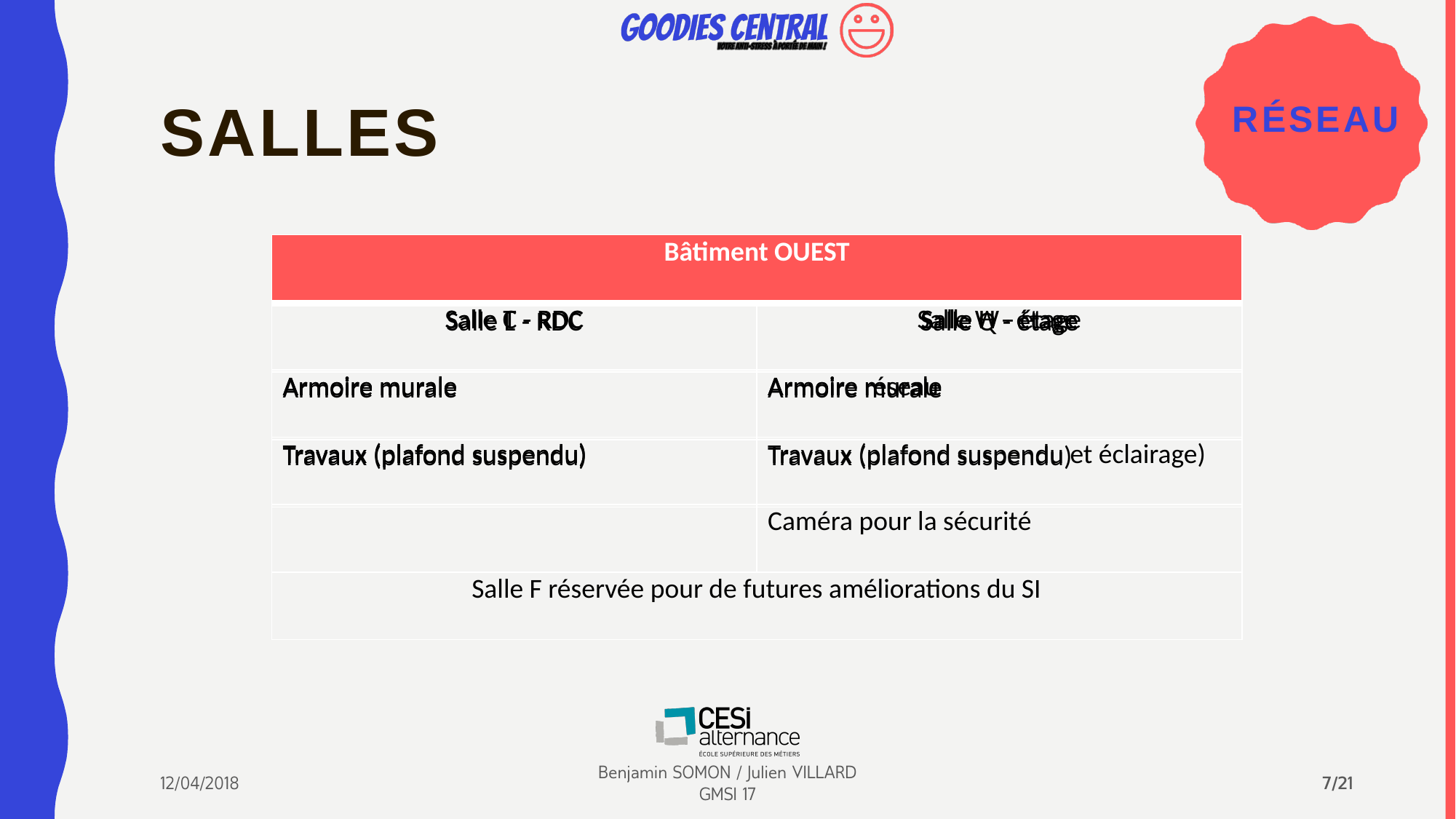

# Salles
réseau
| Bâtiment principal |  |
| --- | --- |
| Salle C - RDC | Salle H - étage |
| Armoire murale | Armoire réseau |
| Travaux (plafond suspendu) | Travaux (plafond suspendu et éclairage) |
|  | Caméra pour la sécurité |
| Salle F réservée pour de futures améliorations du SI |  |
| Bâtiment OUEST |  |
| --- | --- |
| Salle T - RDC | Salle W - étage |
| Armoire murale | Armoire murale |
| Travaux (plafond suspendu) |  |
| Bâtiment EST |  |
| --- | --- |
| Salle L - RDC | Salle Q - étage |
| Armoire murale | Armoire murale |
| Travaux (plafond suspendu) | Travaux (plafond suspendu) |

12/04/2018
Benjamin SOMON / Julien VILLARD
GMSI 17
7/21